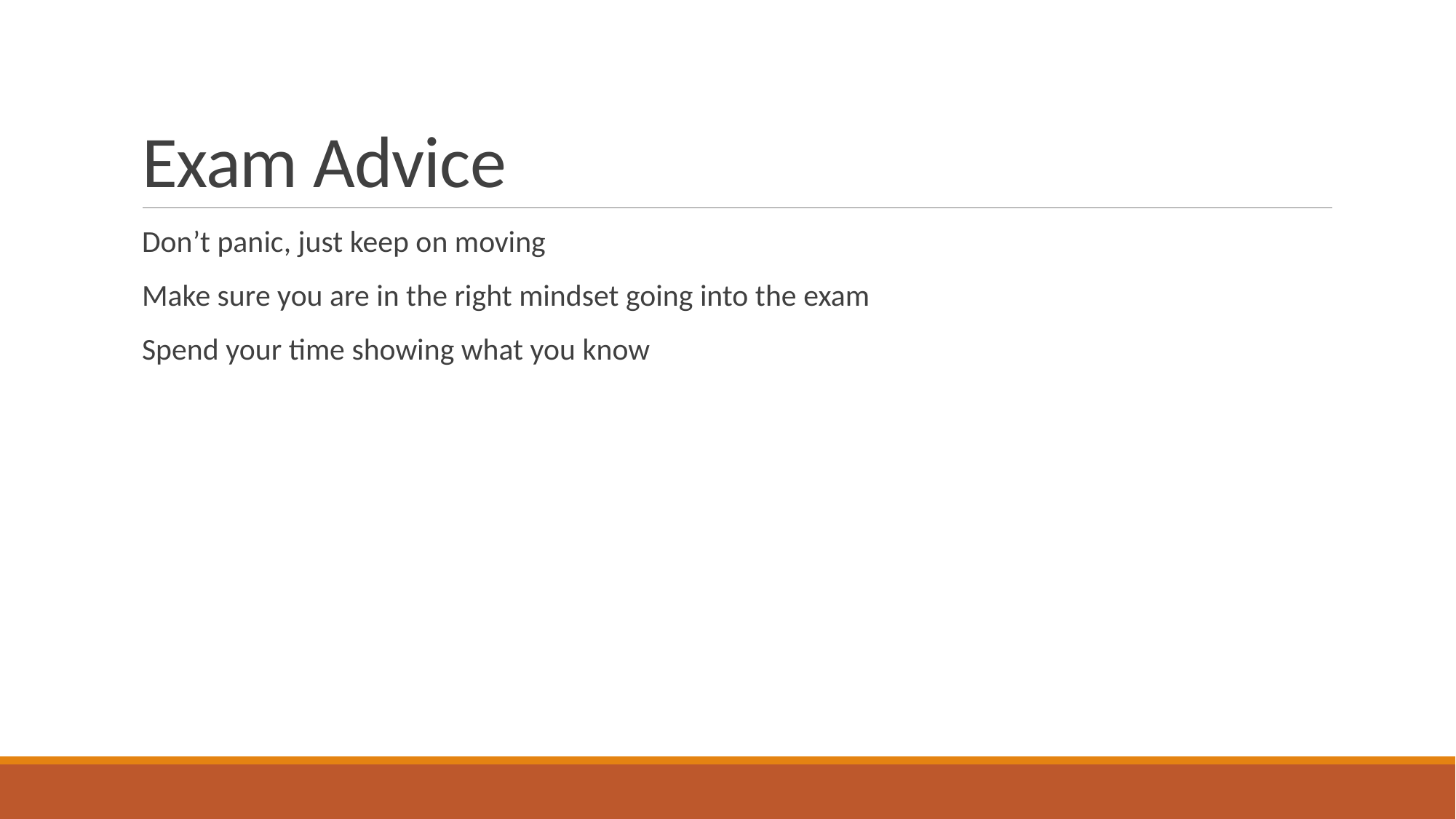

# Exam Advice
Don’t panic, just keep on moving
Make sure you are in the right mindset going into the exam
Spend your time showing what you know